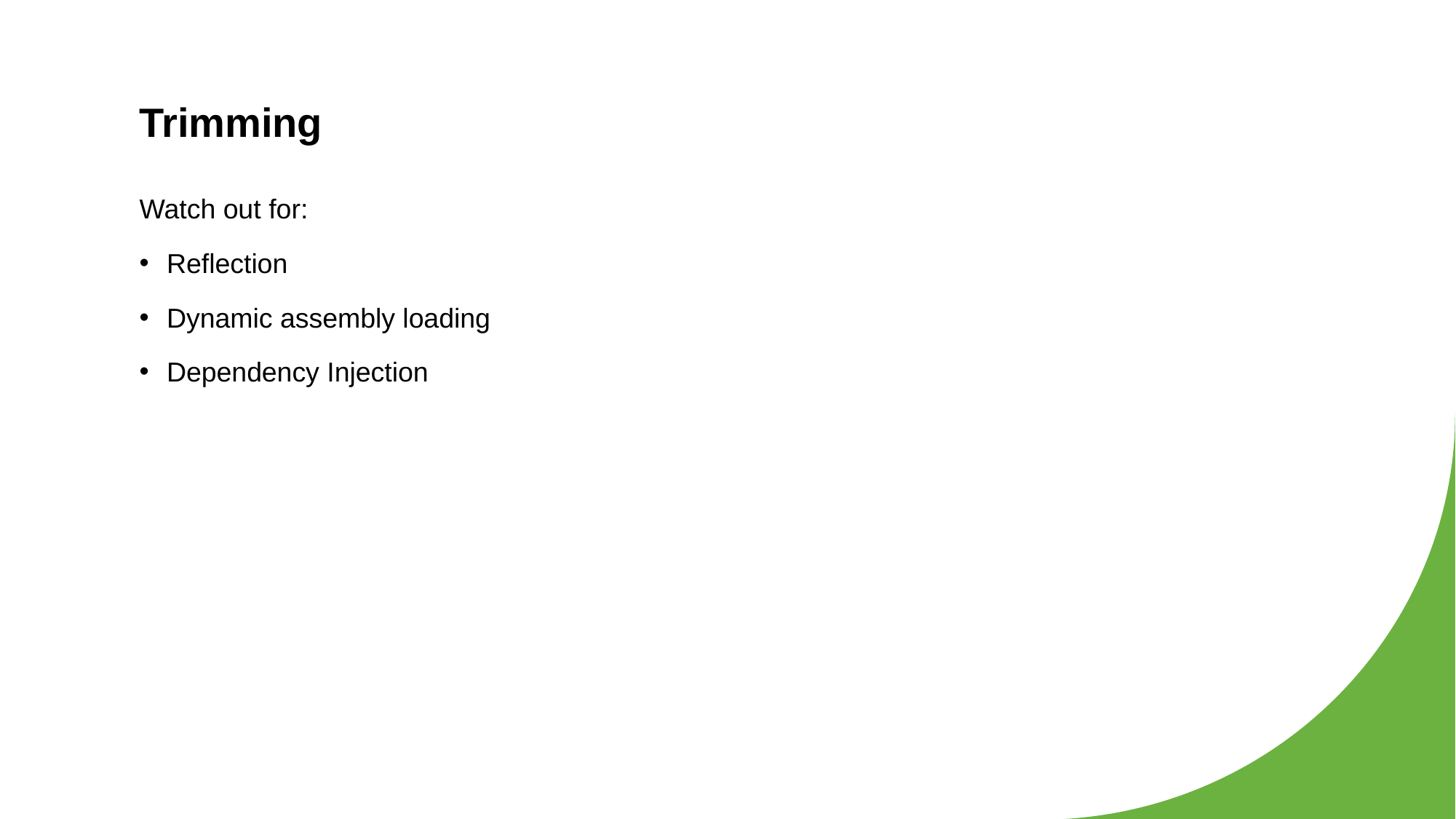

# Trimming
Watch out for:
Reflection
Dynamic assembly loading
Dependency Injection